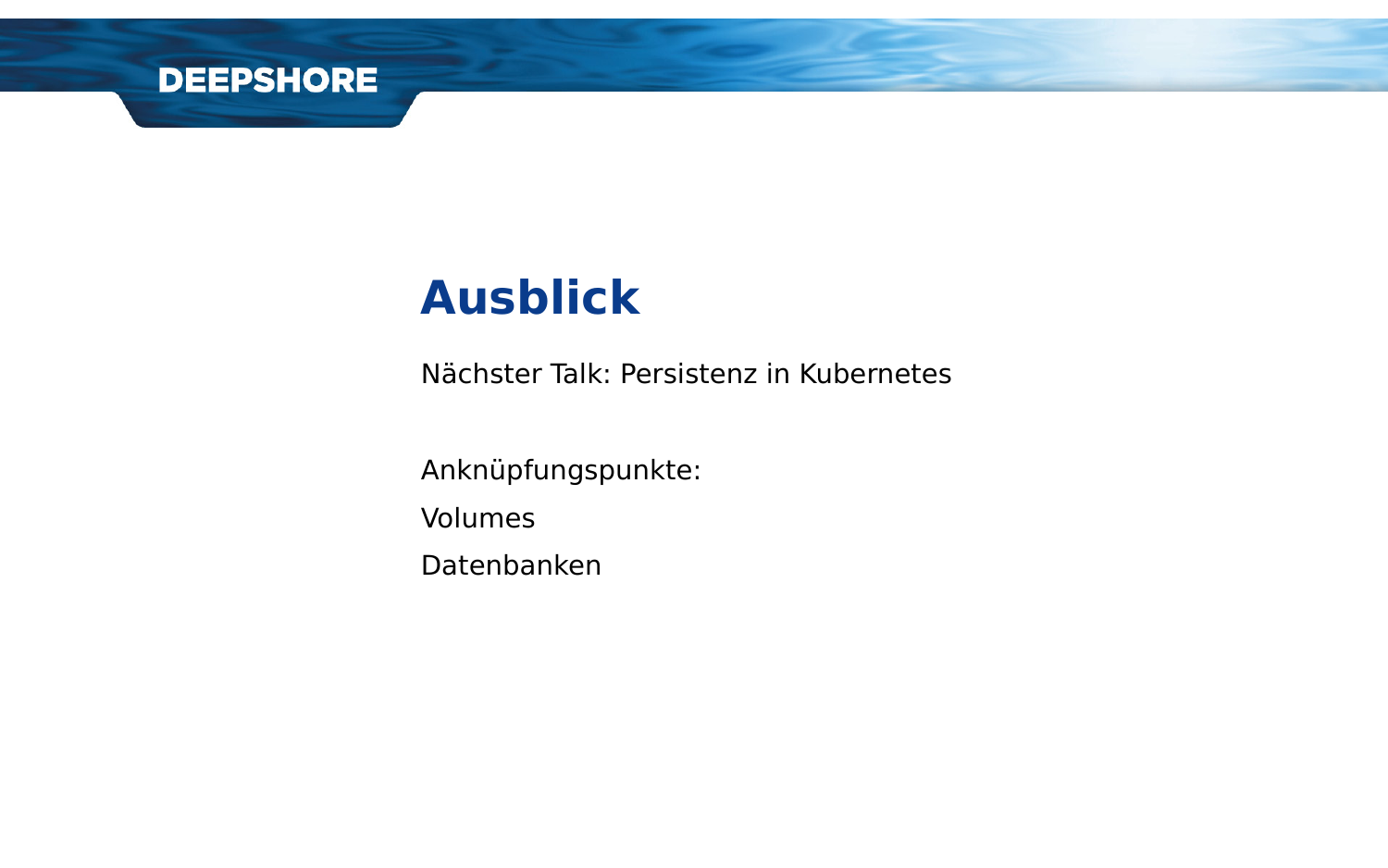

# Ausblick
Nächster Talk: Persistenz in Kubernetes

Anknüpfungspunkte:
Volumes
Datenbanken